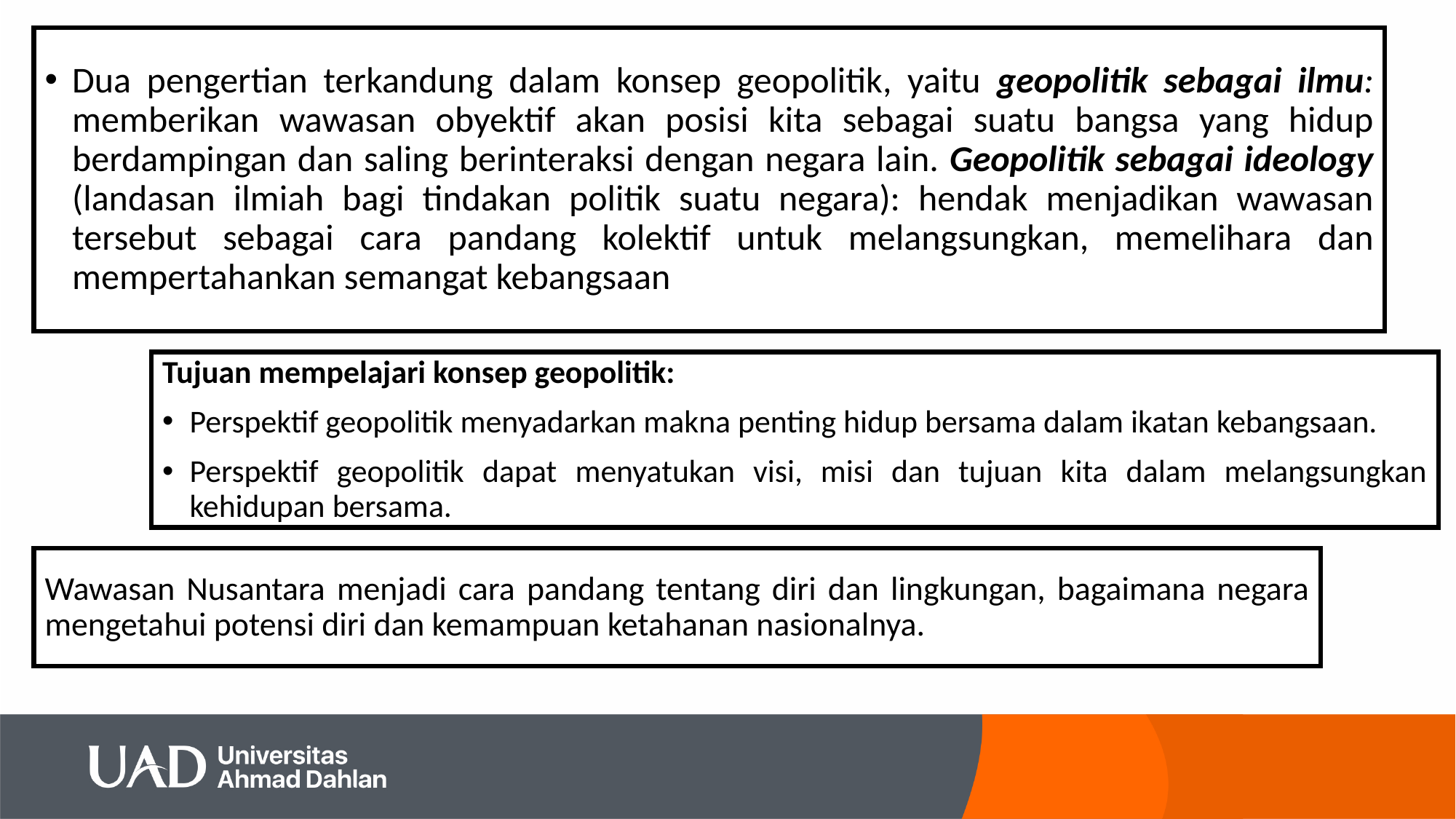

Dua pengertian terkandung dalam konsep geopolitik, yaitu geopolitik sebagai ilmu: memberikan wawasan obyektif akan posisi kita sebagai suatu bangsa yang hidup berdampingan dan saling berinteraksi dengan negara lain. Geopolitik sebagai ideology (landasan ilmiah bagi tindakan politik suatu negara): hendak menjadikan wawasan tersebut sebagai cara pandang kolektif untuk melangsungkan, memelihara dan mempertahankan semangat kebangsaan
Tujuan mempelajari konsep geopolitik:
Perspektif geopolitik menyadarkan makna penting hidup bersama dalam ikatan kebangsaan.
Perspektif geopolitik dapat menyatukan visi, misi dan tujuan kita dalam melangsungkan kehidupan bersama.
Wawasan Nusantara menjadi cara pandang tentang diri dan lingkungan, bagaimana negara mengetahui potensi diri dan kemampuan ketahanan nasionalnya.